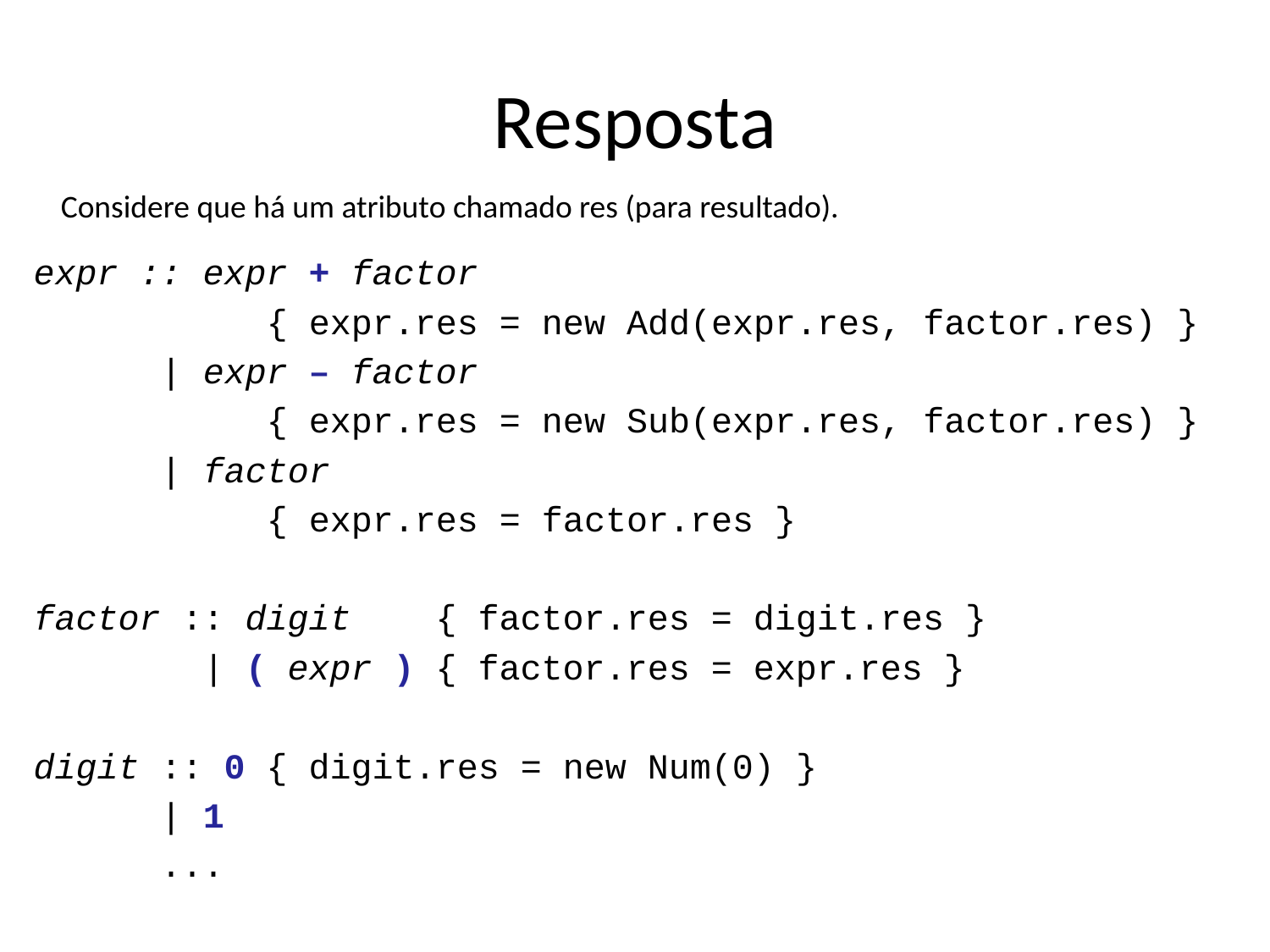

# Resposta
Considere que há um atributo chamado res (para resultado).
expr :: expr + factor
           { expr.res = new Add(expr.res, factor.res) }
      | expr – factor
           { expr.res = new Sub(expr.res, factor.res) }
      | factor
           { expr.res = factor.res }

factor :: digit    { factor.res = digit.res }
        | ( expr ) { factor.res = expr.res }

digit :: 0 { digit.res = new Num(0) }
      | 1
      ...